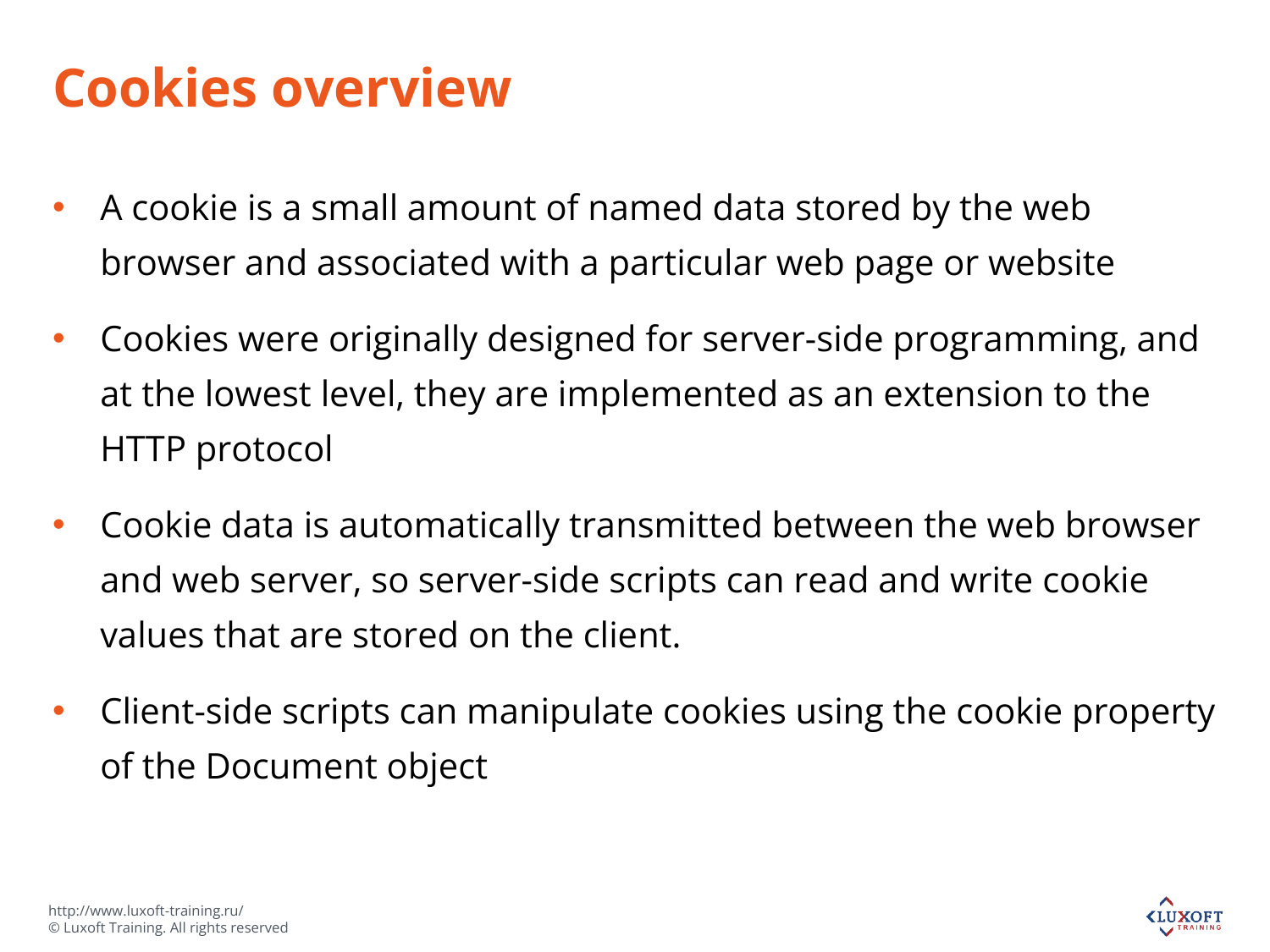

# Cookies overview
A cookie is a small amount of named data stored by the web browser and associated with a particular web page or website
Cookies were originally designed for server-side programming, and at the lowest level, they are implemented as an extension to the HTTP protocol
Cookie data is automatically transmitted between the web browser and web server, so server-side scripts can read and write cookie values that are stored on the client.
Client-side scripts can manipulate cookies using the cookie property of the Document object